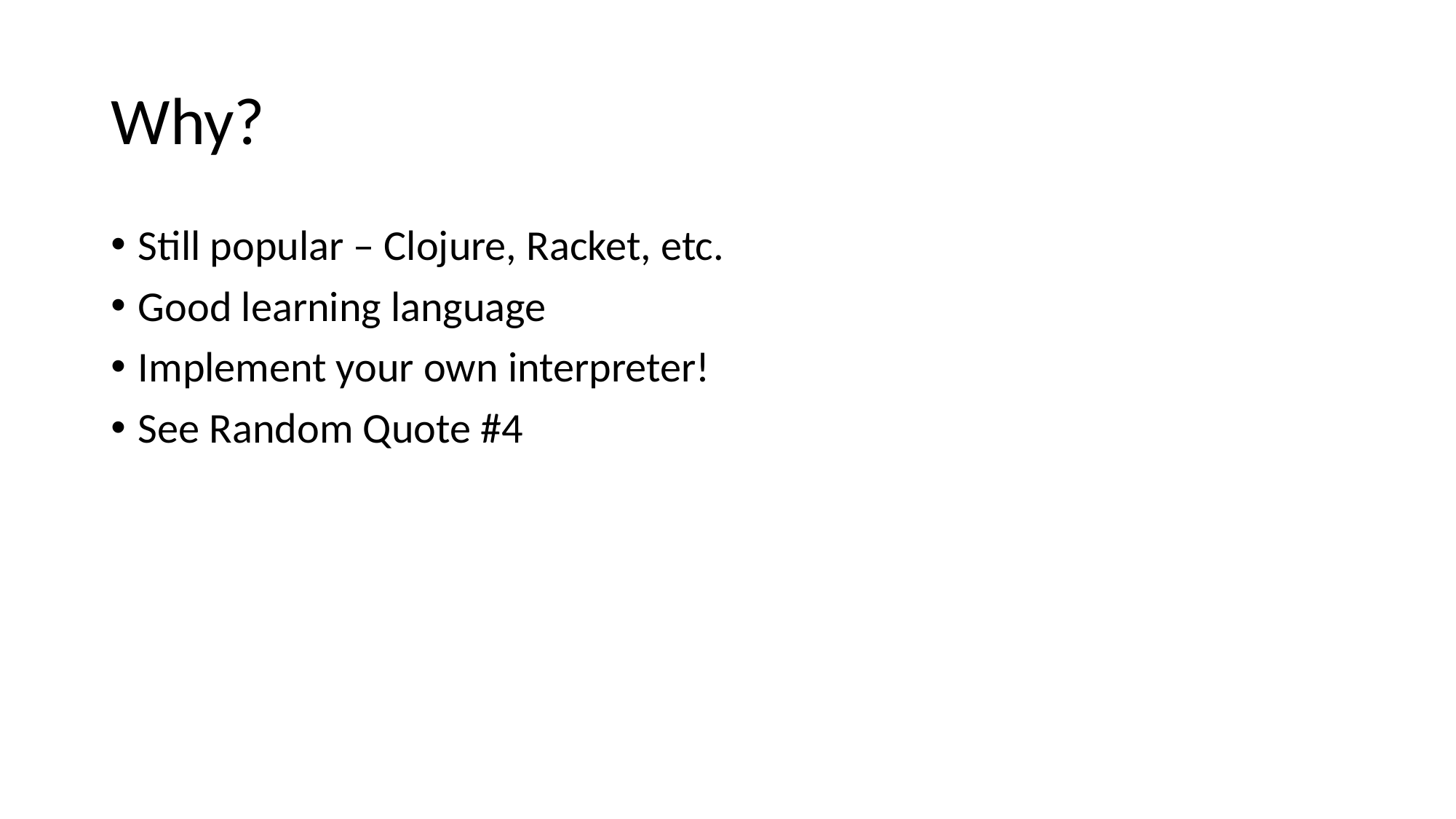

# Why?
Still popular – Clojure, Racket, etc.
Good learning language
Implement your own interpreter!
See Random Quote #4